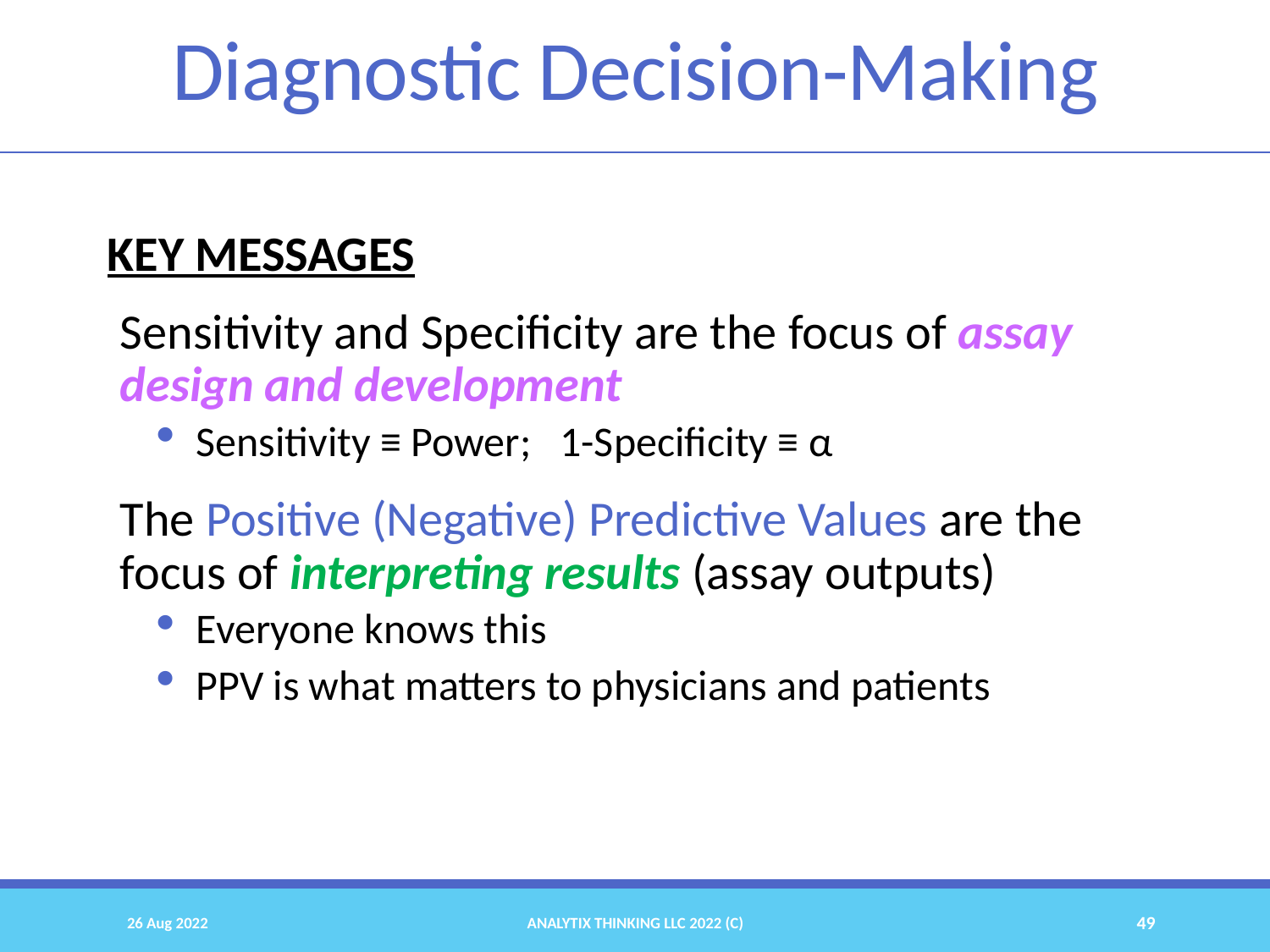

Diagnostic Decision-Making
KEY MESSAGES
Sensitivity and Specificity are the focus of assay design and development
Sensitivity ≡ Power;   1-Specificity ≡ α
The Positive (Negative) Predictive Values are the focus of interpreting results (assay outputs)
Everyone knows this
PPV is what matters to physicians and patients
26 Aug 2022
Analytix Thinking LLC 2022 (C)
49